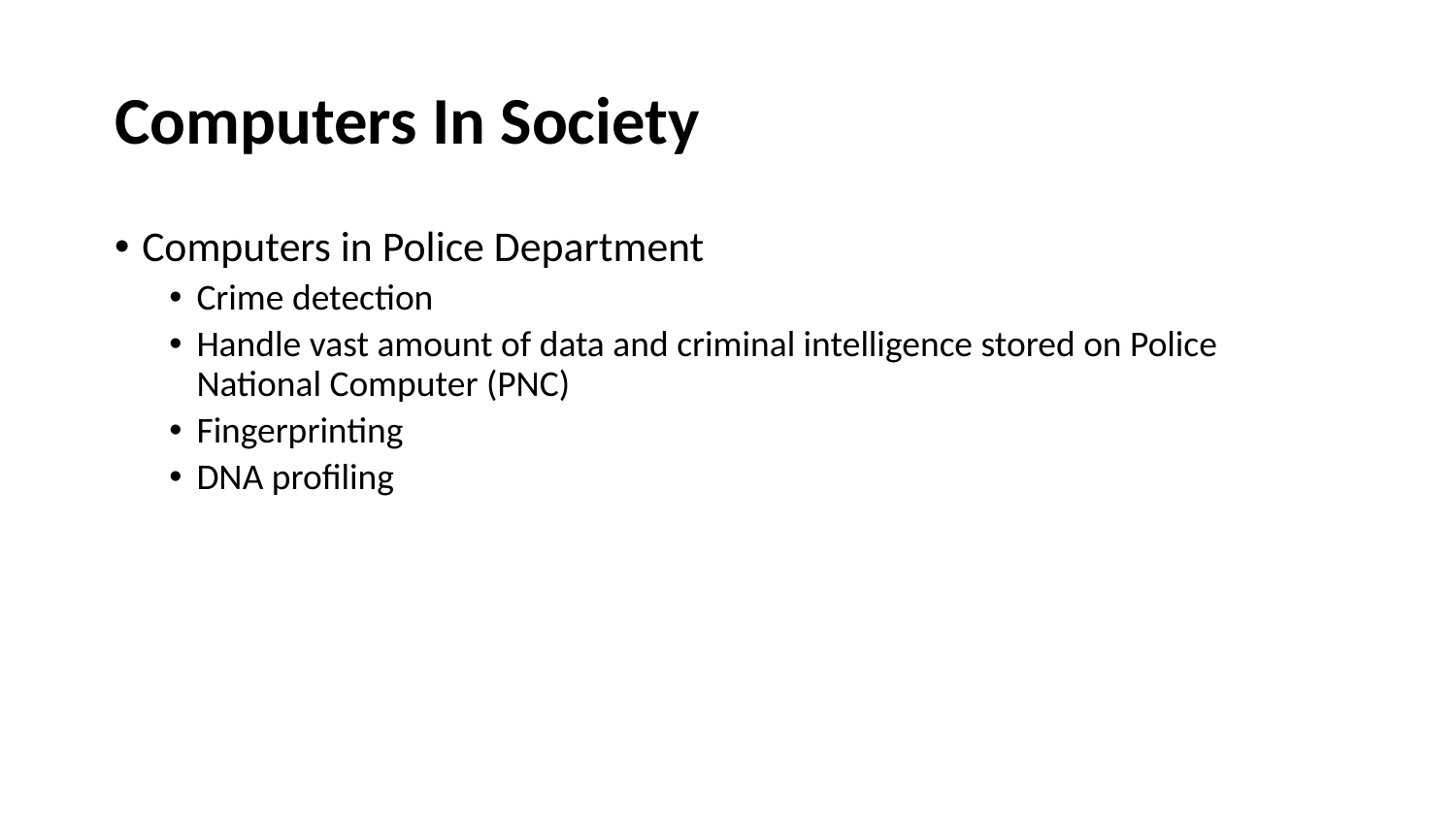

# Computers In Society
Computers in Police Department
Crime detection
Handle vast amount of data and criminal intelligence stored on Police National Computer (PNC)
Fingerprinting
DNA profiling